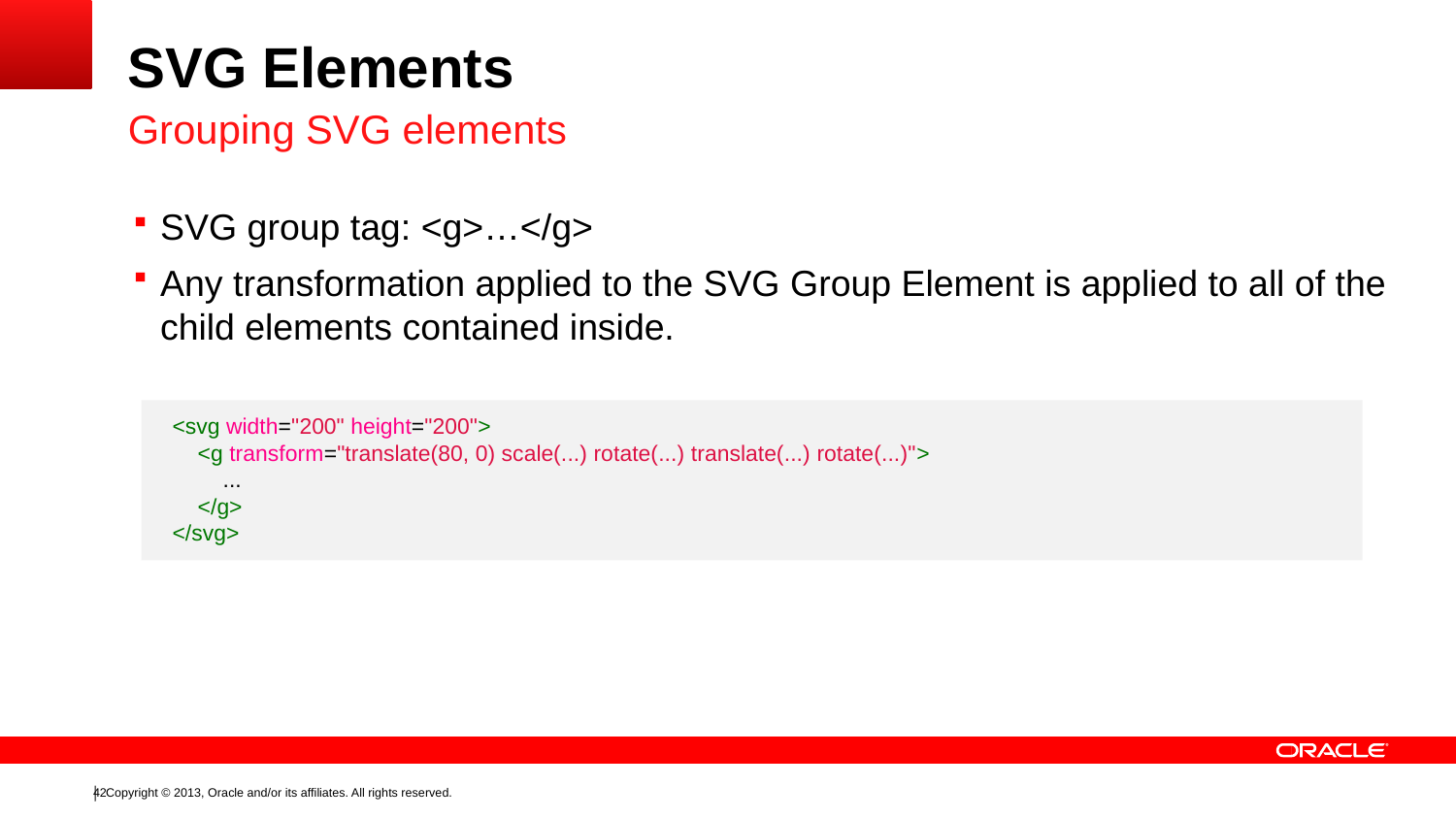

# SVG Elements
Grouping SVG elements
SVG group tag: <g>…</g>
Any transformation applied to the SVG Group Element is applied to all of the child elements contained inside.

<svg width="200" height="200">
    <g transform="translate(80, 0) scale(...) rotate(...) translate(...) rotate(...)">
        ...
    </g>
</svg>